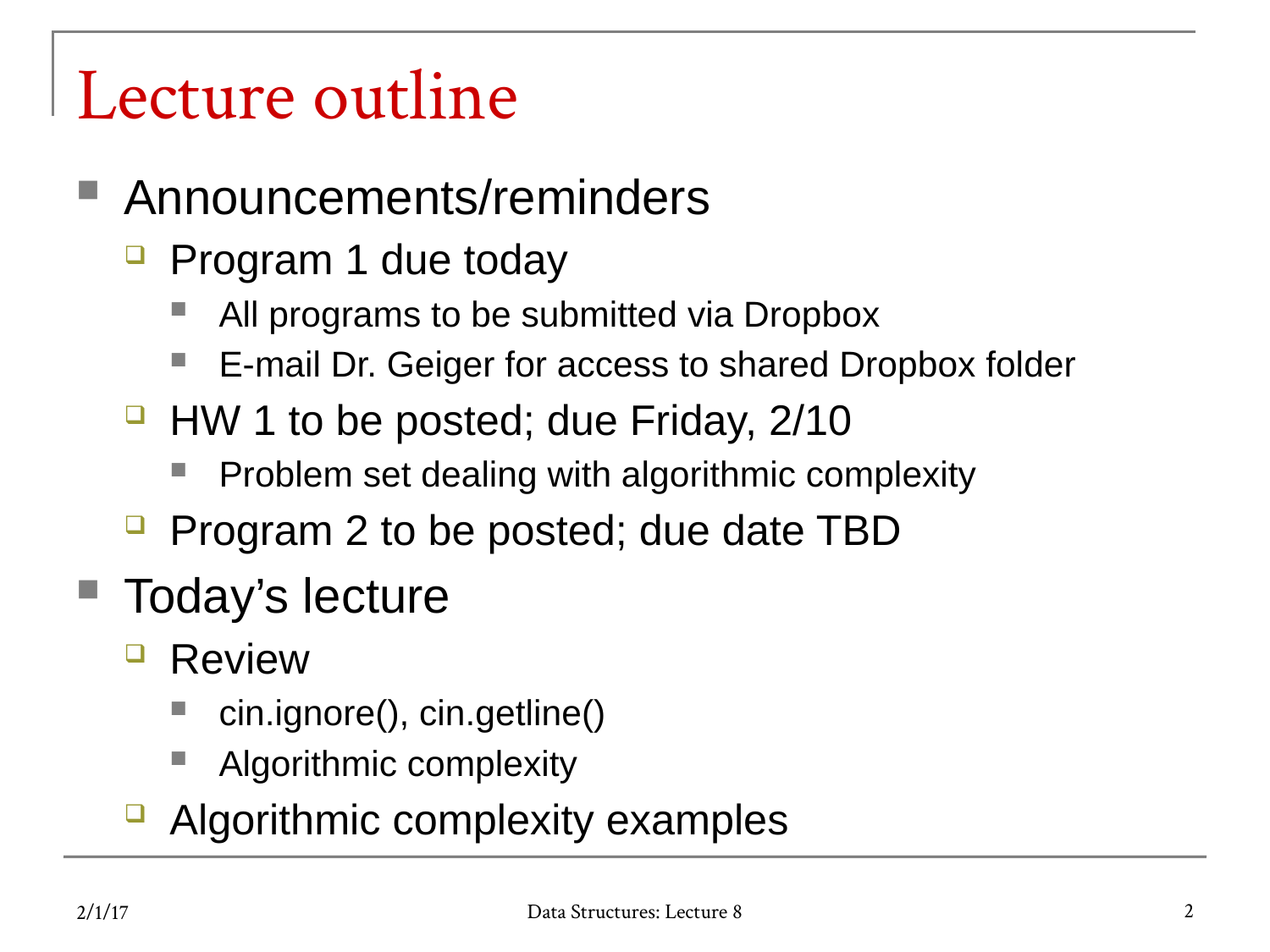

# Lecture outline
Announcements/reminders
Program 1 due today
All programs to be submitted via Dropbox
E-mail Dr. Geiger for access to shared Dropbox folder
HW 1 to be posted; due Friday, 2/10
Problem set dealing with algorithmic complexity
Program 2 to be posted; due date TBD
Today’s lecture
Review
cin.ignore(), cin.getline()
Algorithmic complexity
Algorithmic complexity examples
2/1/17
2
Data Structures: Lecture 8